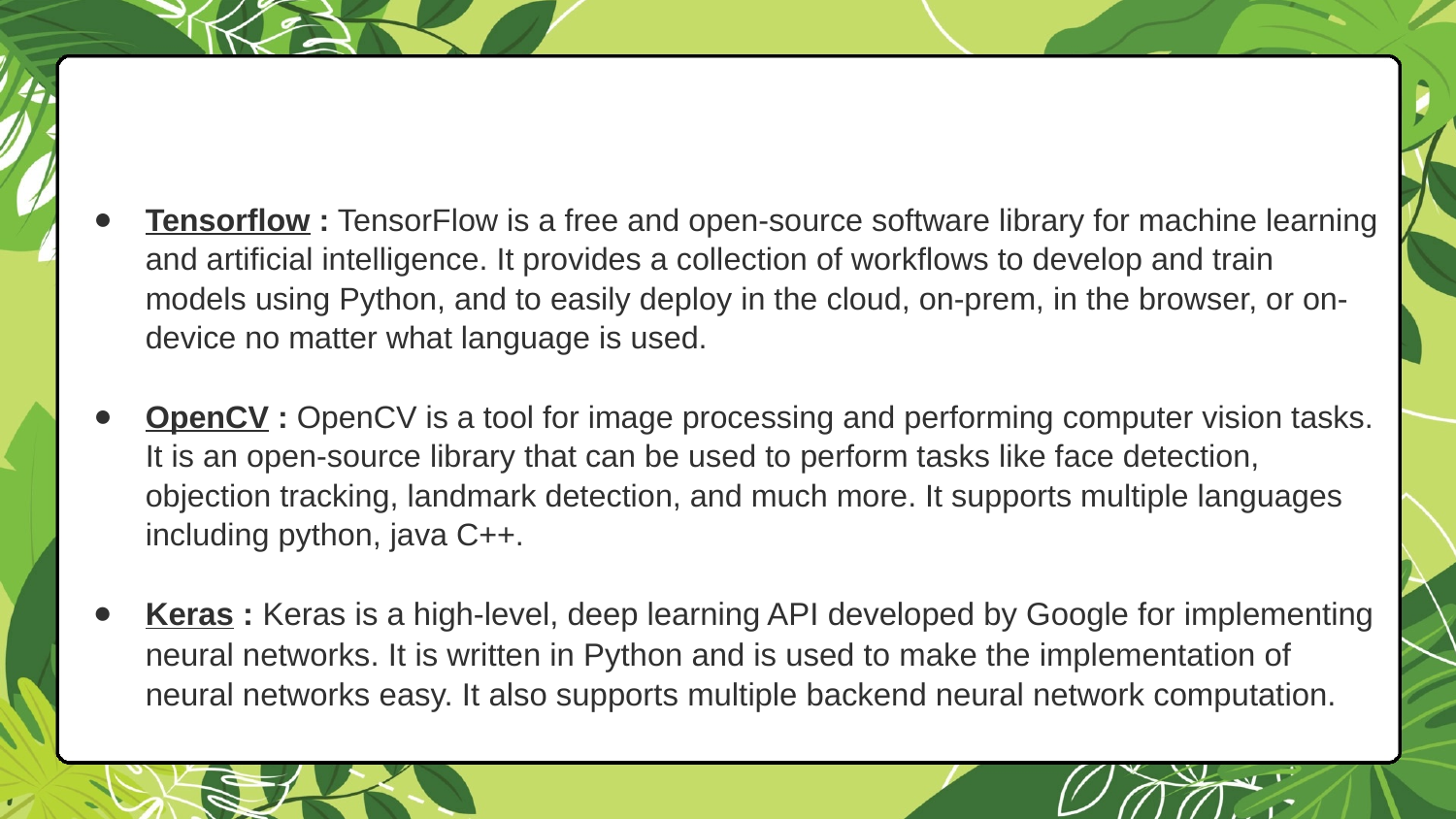

Tensorflow : TensorFlow is a free and open-source software library for machine learning and artificial intelligence. It provides a collection of workflows to develop and train models using Python, and to easily deploy in the cloud, on-prem, in the browser, or on-device no matter what language is used.

OpenCV : OpenCV is a tool for image processing and performing computer vision tasks. It is an open-source library that can be used to perform tasks like face detection, objection tracking, landmark detection, and much more. It supports multiple languages including python, java C++.

Keras : Keras is a high-level, deep learning API developed by Google for implementing neural networks. It is written in Python and is used to make the implementation of neural networks easy. It also supports multiple backend neural network computation.